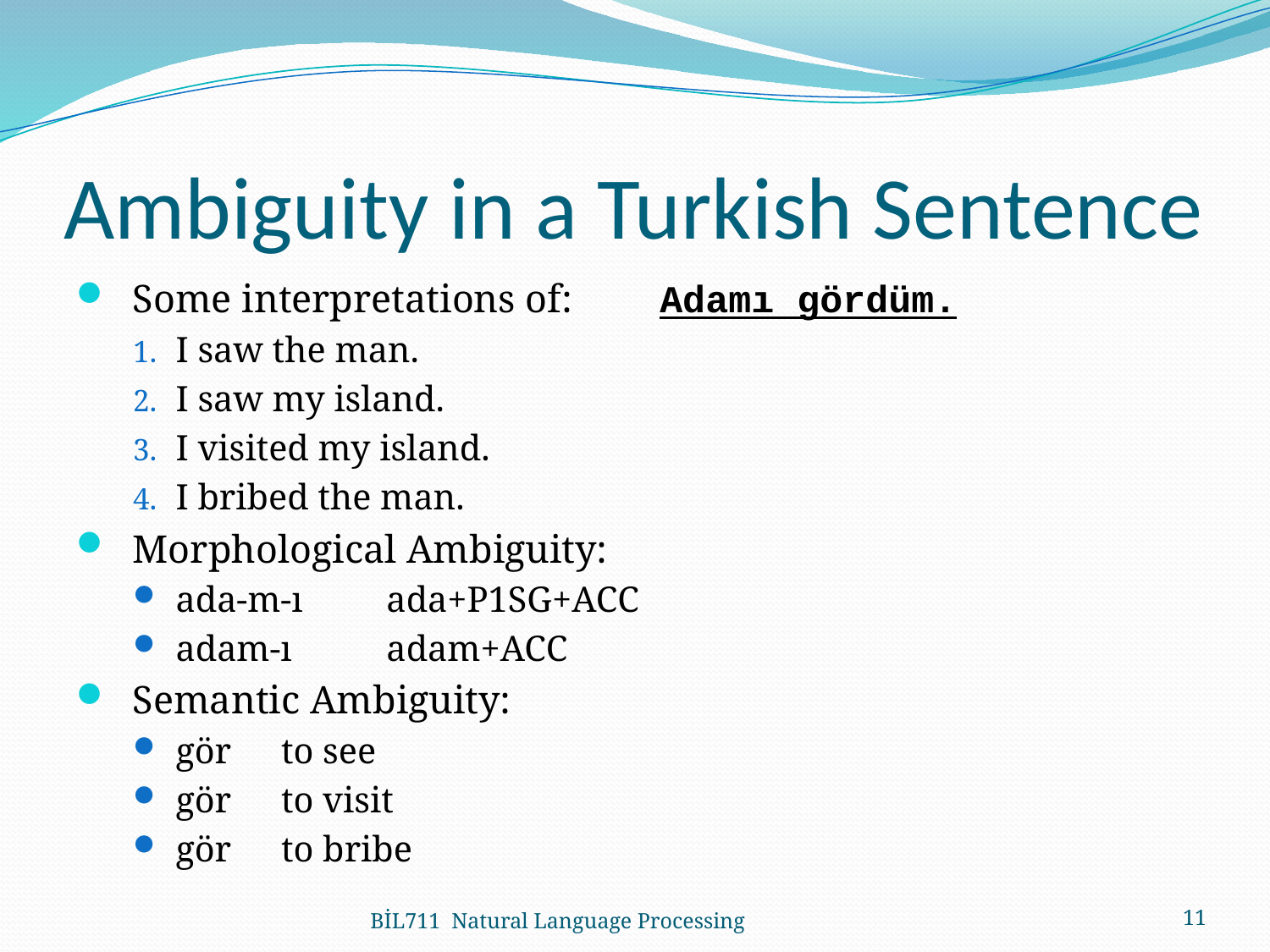

# Ambiguity in a Turkish Sentence
Some interpretations of:	Adamı gördüm.
I saw the man.
I saw my island.
I visited my island.
I bribed the man.
Morphological Ambiguity:
ada-m-ı   	ada+P1SG+ACC
adam-ı	adam+ACC
Semantic Ambiguity:
gör	to see
gör	to visit
gör	to bribe
BİL711  Natural Language Processing
11